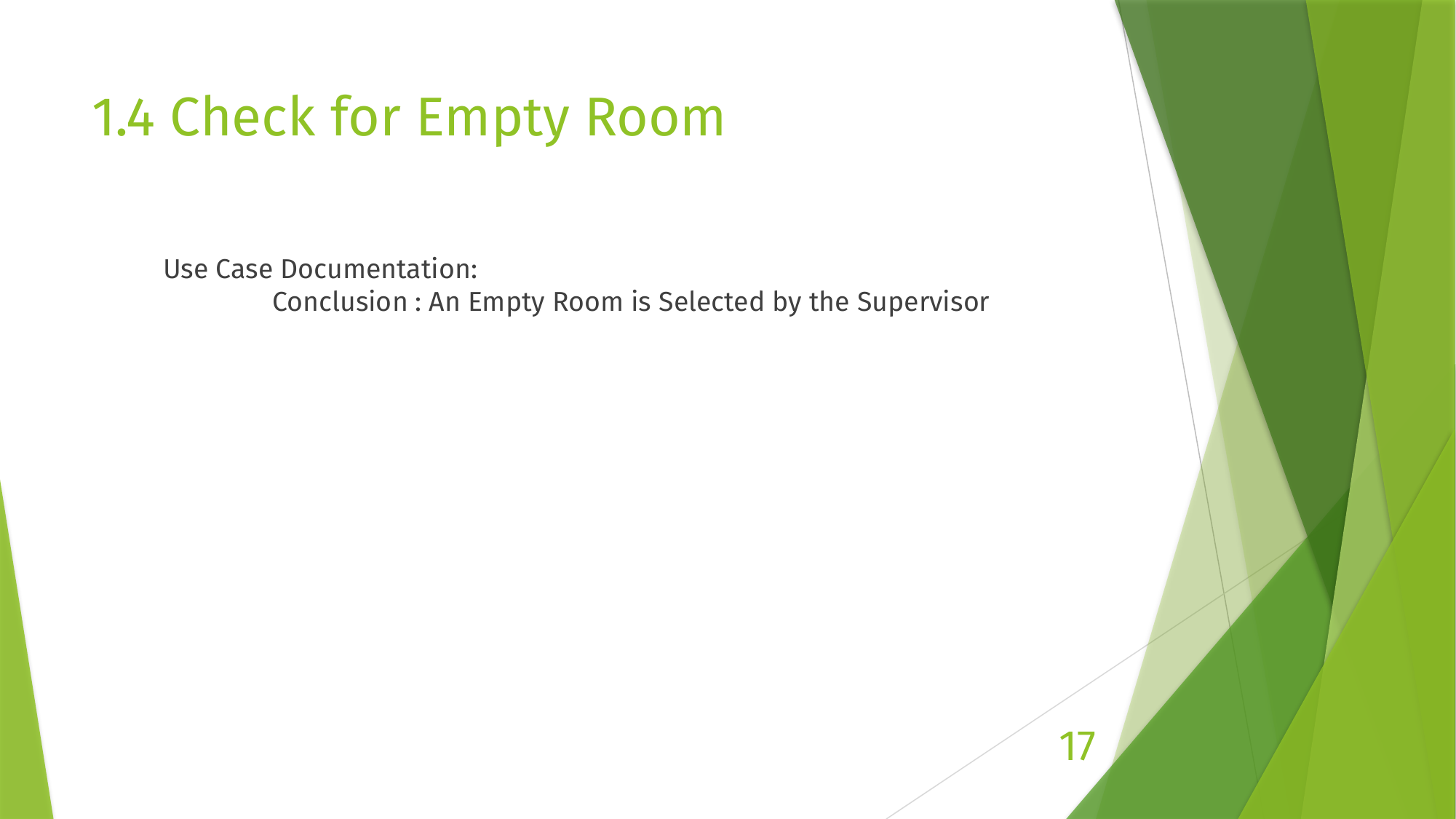

# 1.4 Check for Empty Room
Use Case Documentation:
	Conclusion : An Empty Room is Selected by the Supervisor
17